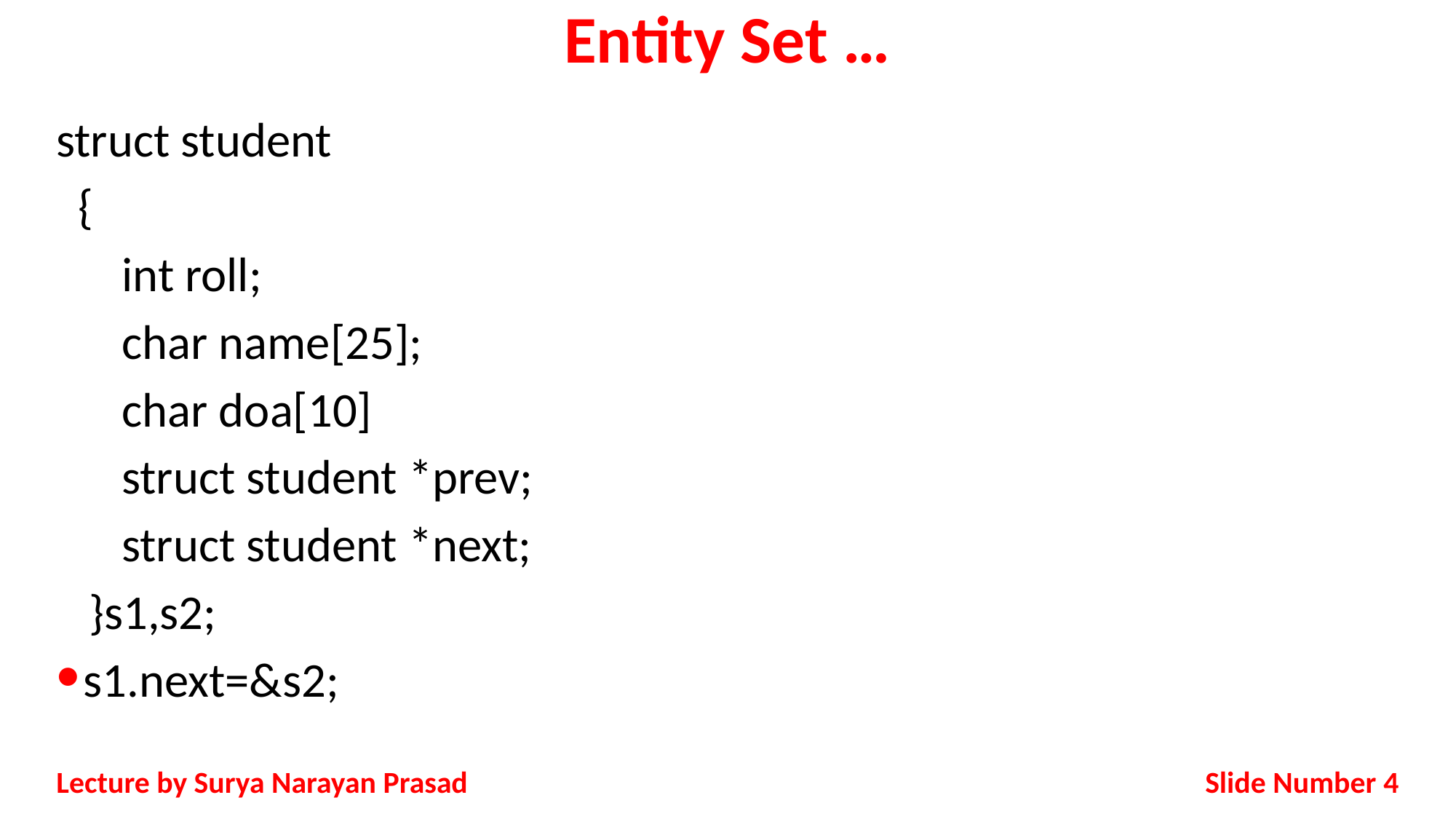

# Entity Set …
struct student
  {
      int roll;
      char name[25];
      char doa[10]
      struct student *prev;
      struct student *next;
   }s1,s2;
s1.next=&s2;
Slide Number 4
Lecture by Surya Narayan Prasad